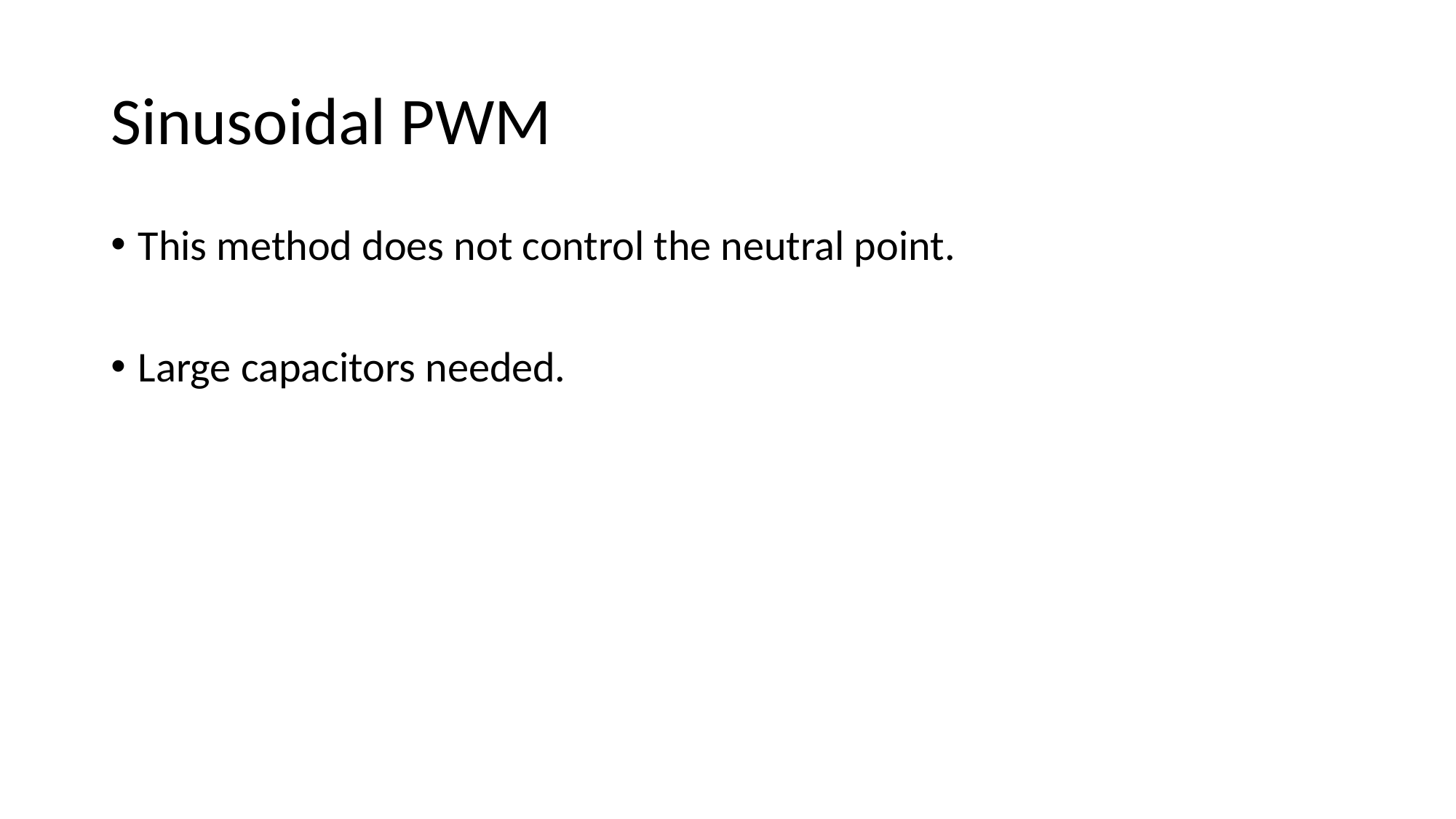

# Sinusoidal PWM
This method does not control the neutral point.

Large capacitors needed.